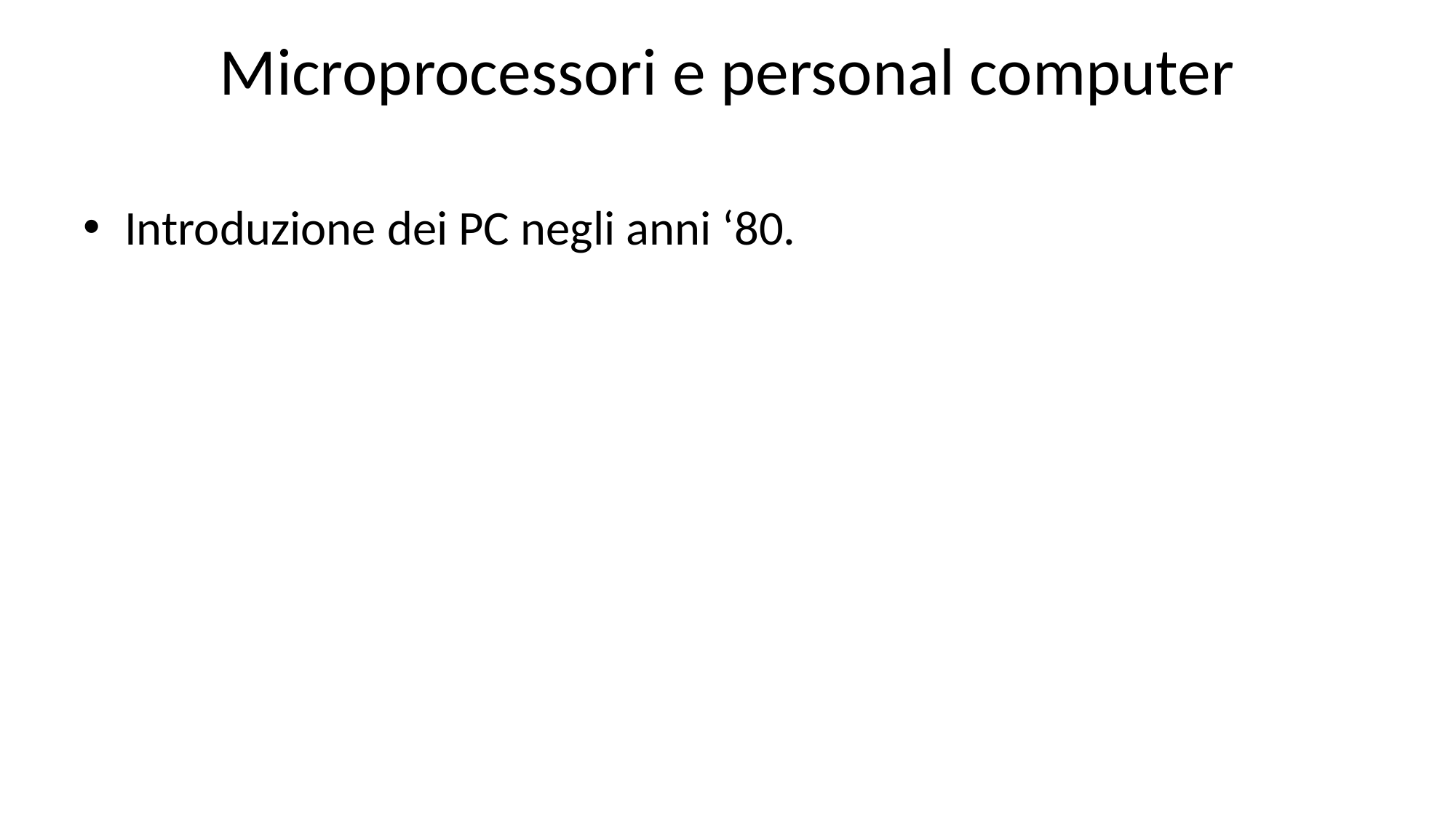

# Microprocessori e personal computer
Introduzione dei PC negli anni ‘80.